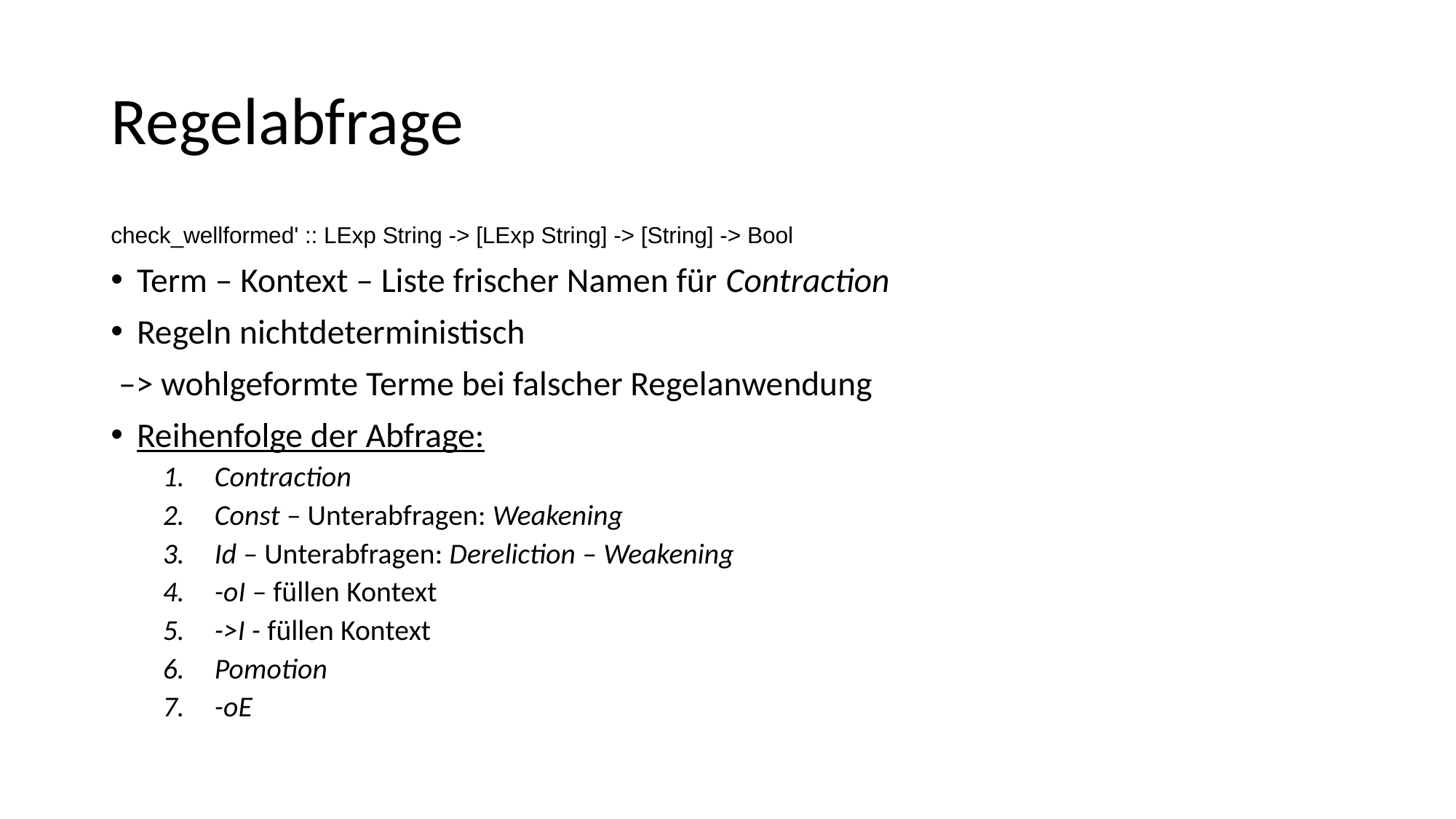

# Regelabfrage
check_wellformed' :: LExp String -> [LExp String] -> [String] -> Bool
Term – Kontext – Liste frischer Namen für Contraction
Regeln nichtdeterministisch
 –> wohlgeformte Terme bei falscher Regelanwendung
Reihenfolge der Abfrage:
Contraction
Const – Unterabfragen: Weakening
Id – Unterabfragen: Dereliction – Weakening
-oI – füllen Kontext
->I - füllen Kontext
Pomotion
-oE